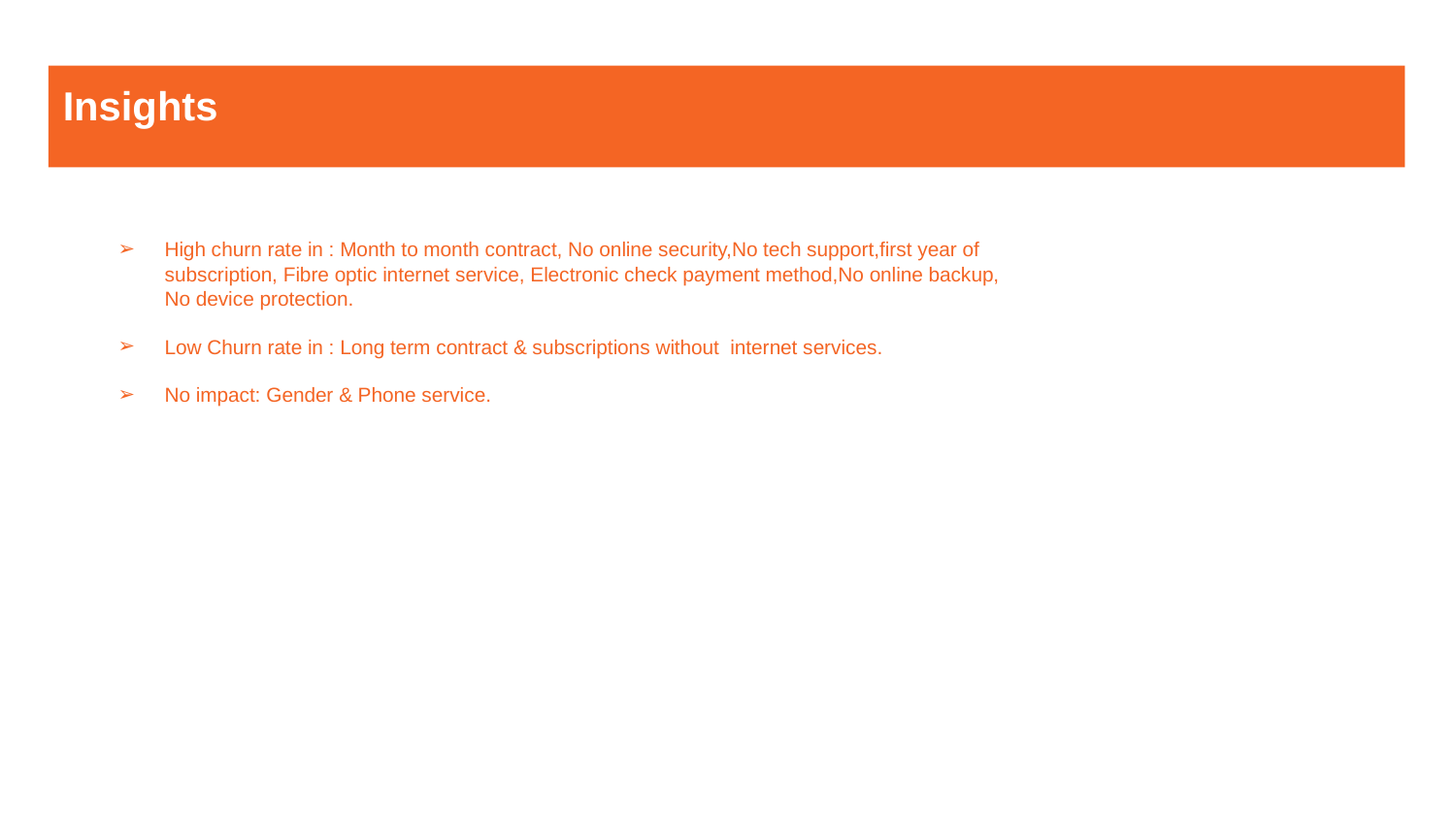

# Insights
High churn rate in : Month to month contract, No online security,No tech support,first year of subscription, Fibre optic internet service, Electronic check payment method,No online backup, No device protection.

Low Churn rate in : Long term contract & subscriptions without  internet services.

No impact: Gender & Phone service.